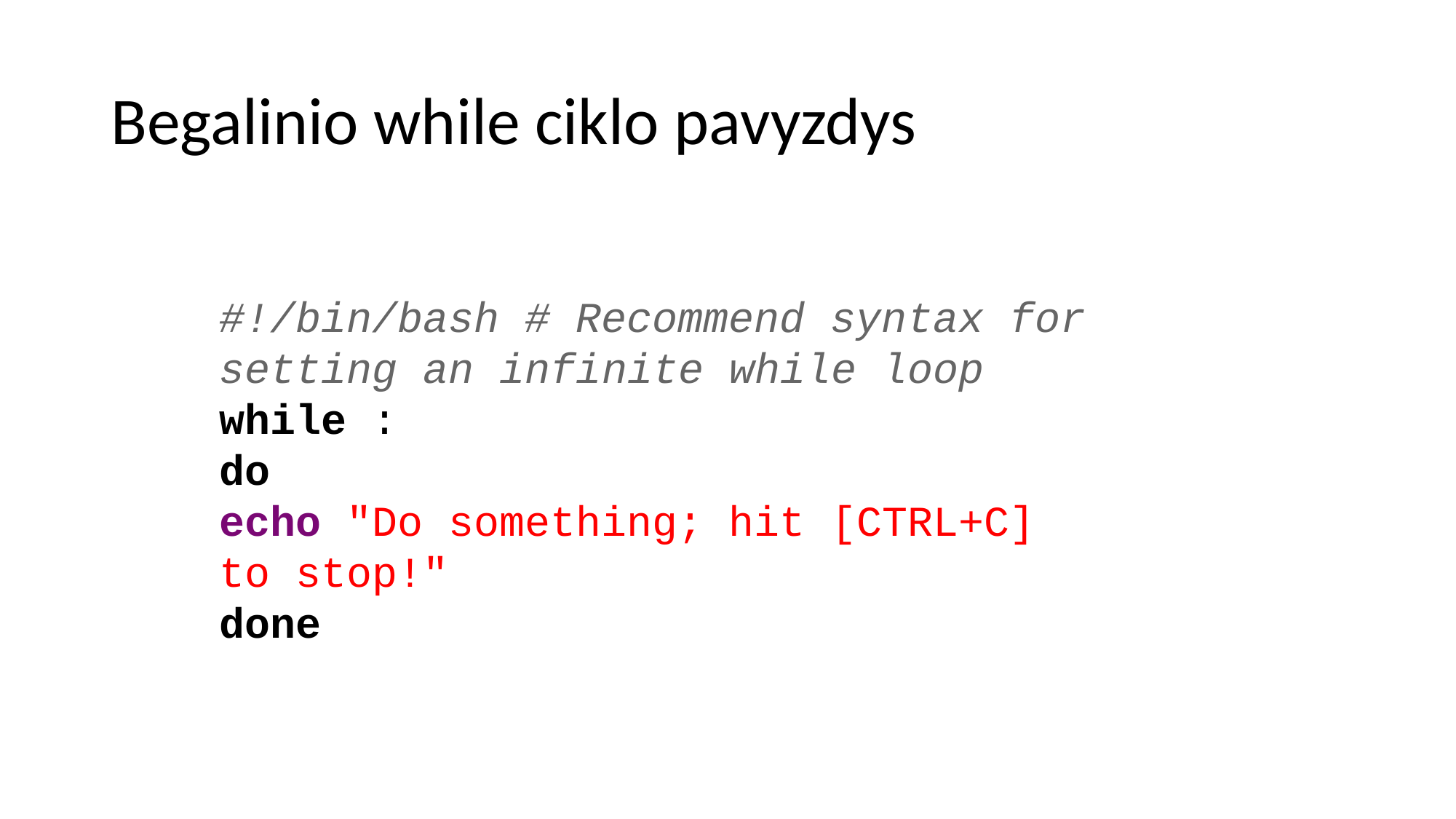

# Begalinio while ciklo pavyzdys

#!/bin/bash # Recommend syntax for setting an infinite while loop while :
do
echo "Do something; hit [CTRL+C] to stop!"
done